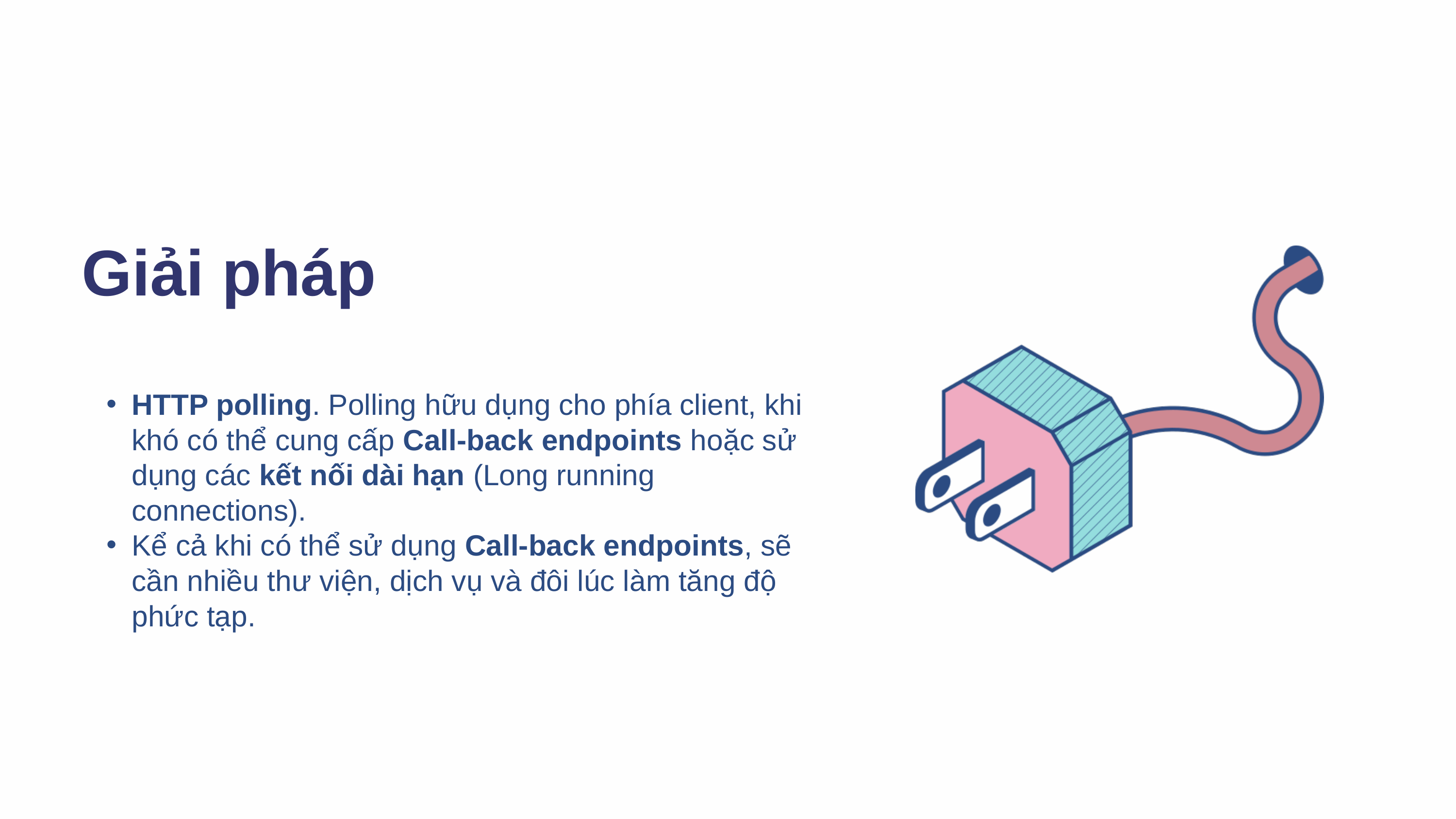

Giải pháp
HTTP polling. Polling hữu dụng cho phía client, khi khó có thể cung cấp Call-back endpoints hoặc sử dụng các kết nối dài hạn (Long running connections).
Kể cả khi có thể sử dụng Call-back endpoints, sẽ cần nhiều thư viện, dịch vụ và đôi lúc làm tăng độ phức tạp.